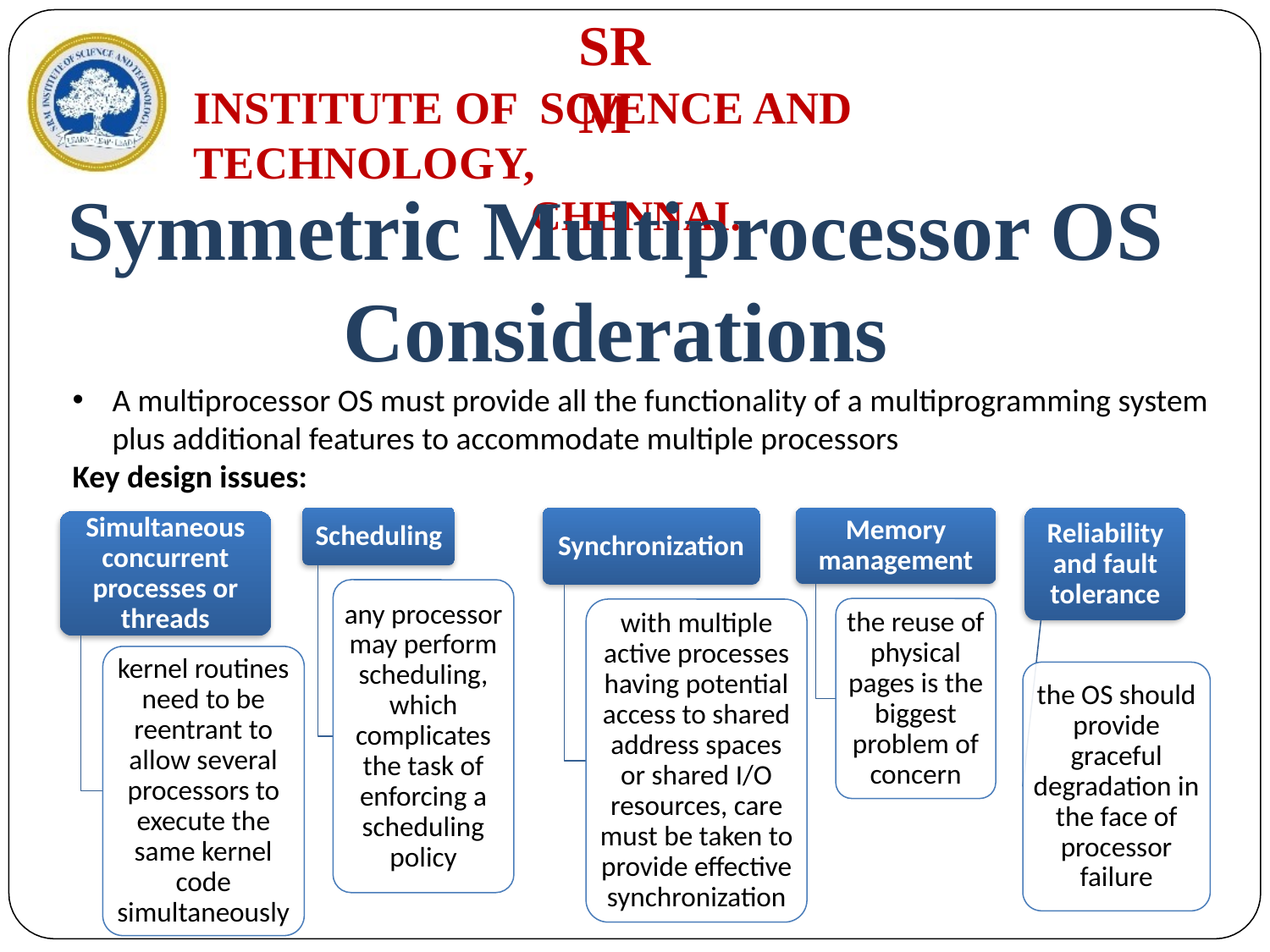

# SRM

INSTITUTE OF  SCIENCE AND TECHNOLOGY,
CHENNAI.
Symmetric Multiprocessor OS Considerations
A multiprocessor OS must provide all the functionality of a multiprogramming system plus additional features to accommodate multiple processors
Key design issues:

Scheduling

Synchronization

Memory management

Reliability and fault tolerance

Simultaneous concurrent processes or threads

any processor may perform scheduling, which complicates the task of enforcing a scheduling policy

the reuse of physical pages is the biggest problem of concern

with multiple active processes having potential access to shared address spaces or shared I/O resources, care must be taken to provide effective synchronization

kernel routines need to be reentrant to allow several processors to execute the same kernel code simultaneously

the OS should provide graceful degradation in the face of processor failure